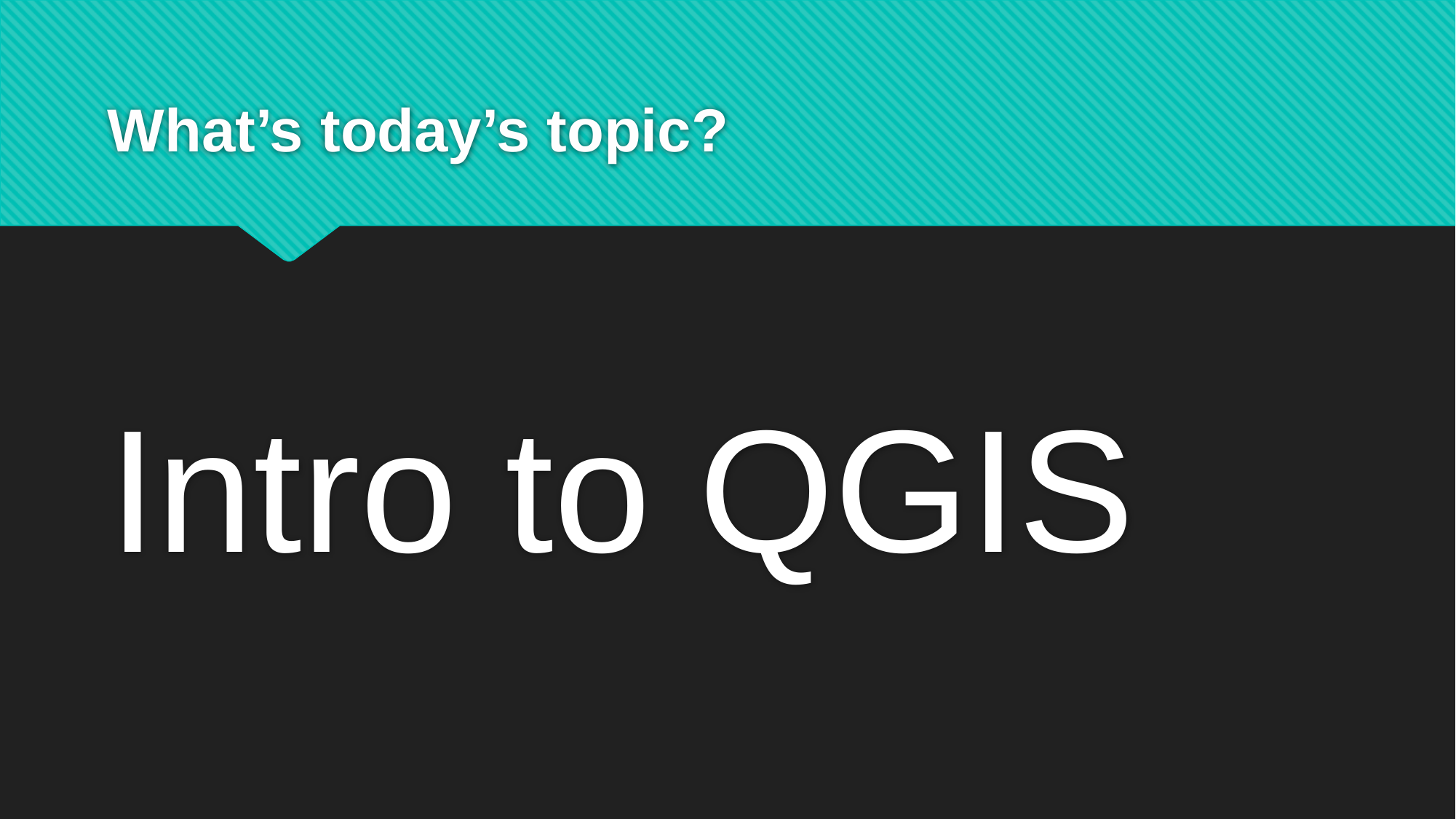

# What’s today’s topic?
Intro to QGIS